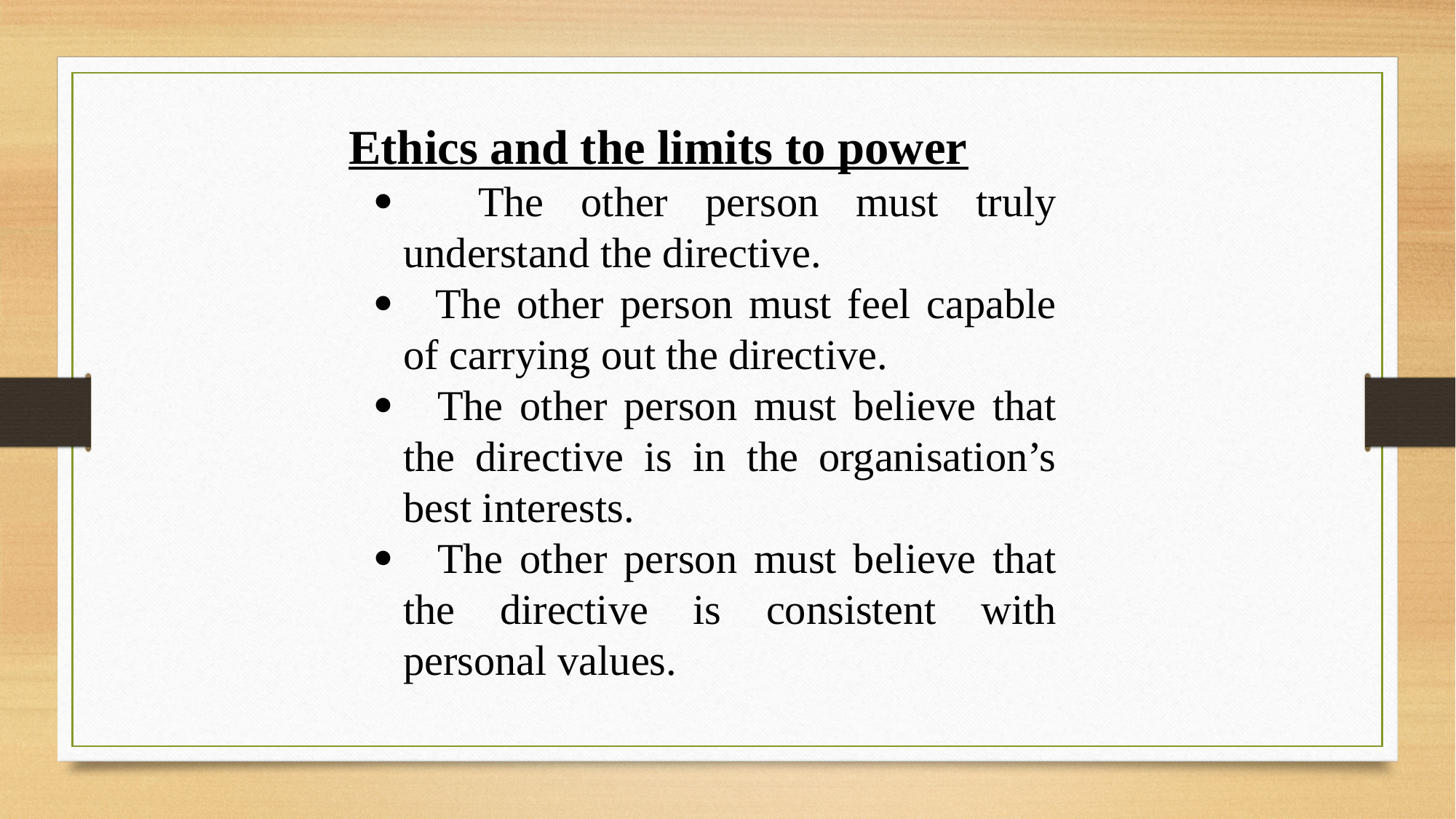

Ethics and the limits to power
•  The other person must truly understand the directive.
•  The other person must feel capable of carrying out the directive.
•  The other person must believe that the directive is in the organisation’s best interests.
•  The other person must believe that the directive is consistent with personal values.